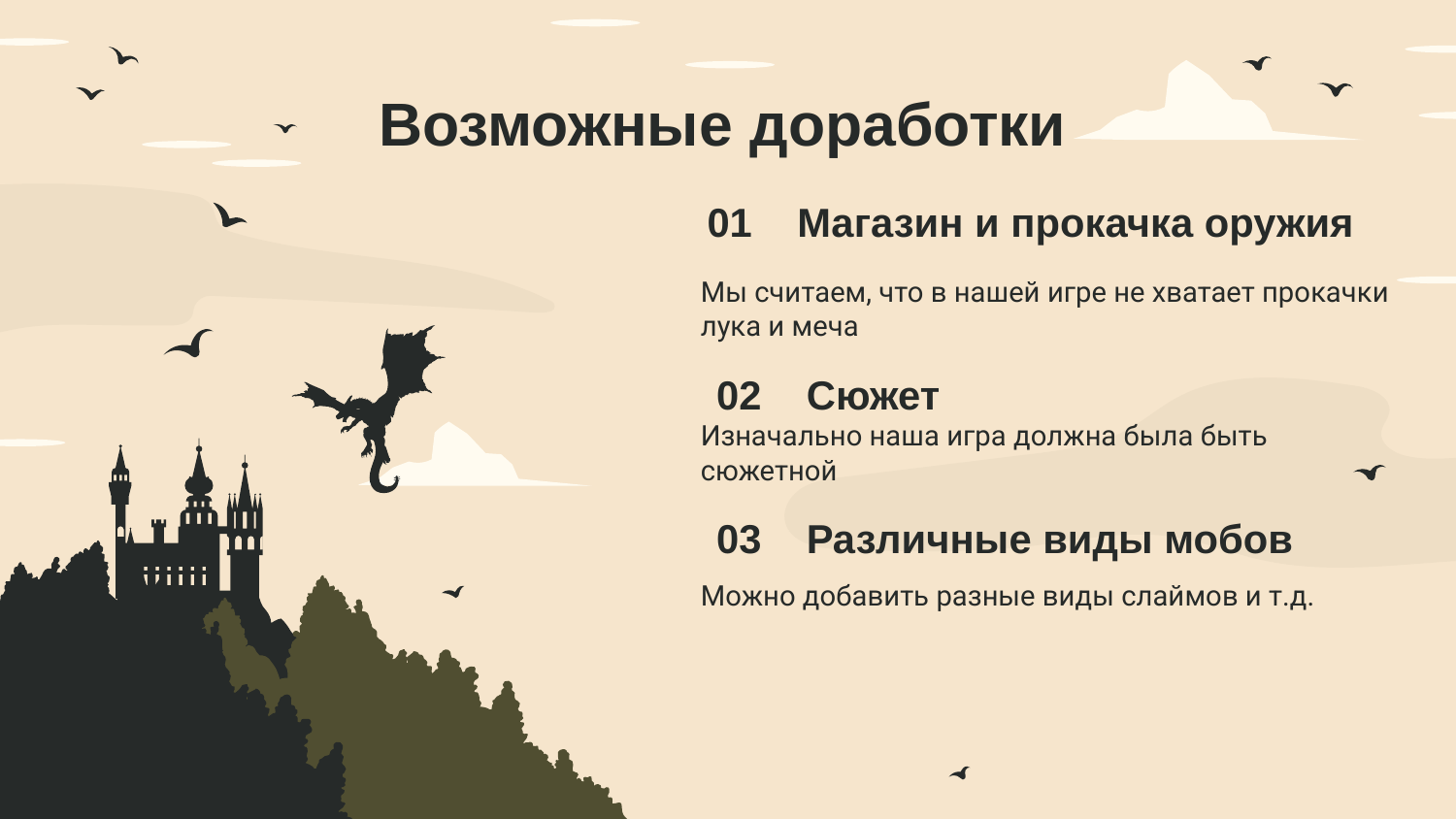

# Возможные доработки

01
Магазин и прокачка оружия

Мы считаем, что в нашей игре не хватает прокачки лука и меча

02
Сюжет

Изначально наша игра должна была быть сюжетной

03
Различные виды мобов

Можно добавить разные виды слаймов и т.д.